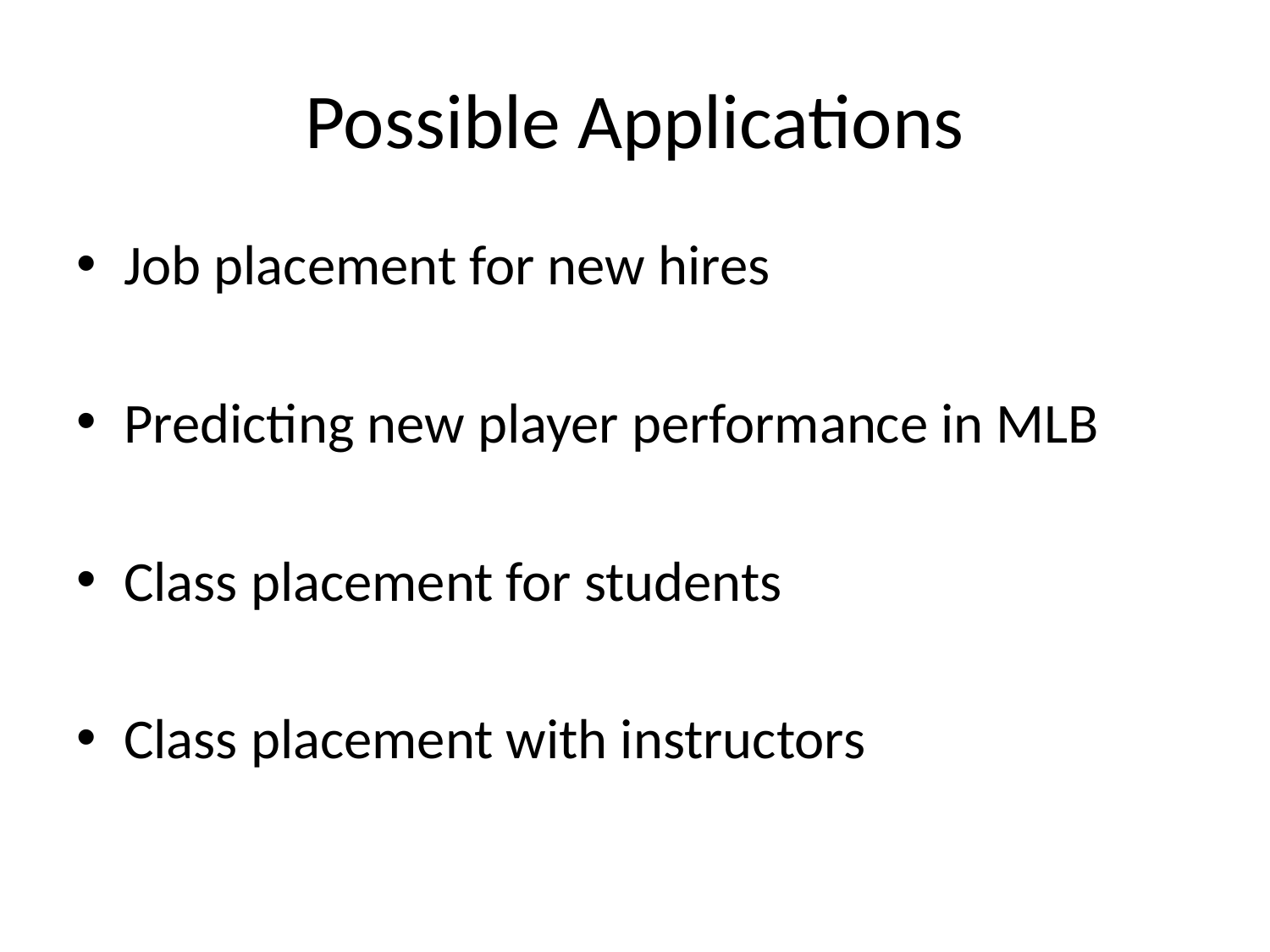

# Possible Applications
Job placement for new hires

Predicting new player performance in MLB

Class placement for students

Class placement with instructors